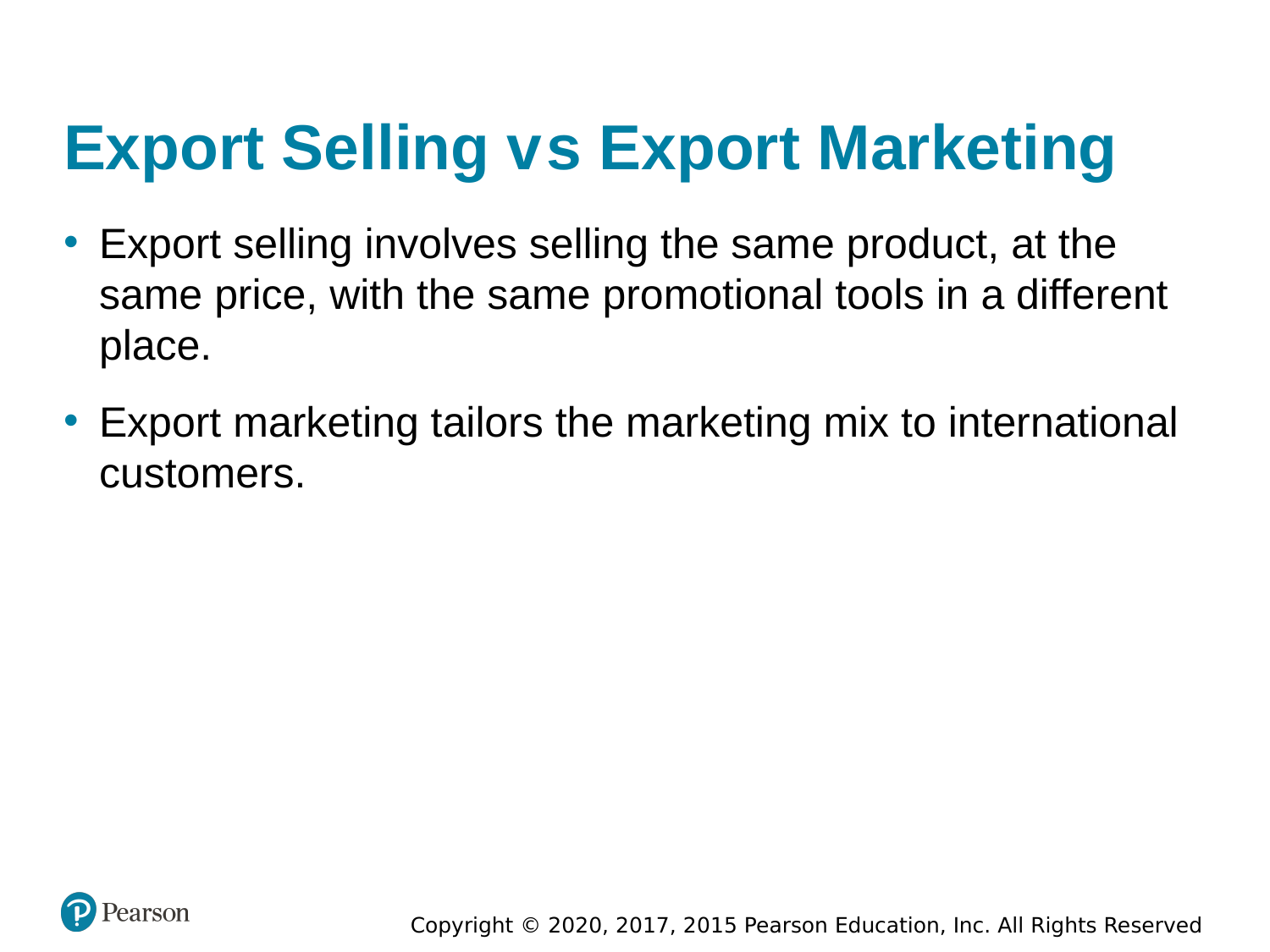

# Export Selling versus Export Marketing
Export selling involves selling the same product, at the same price, with the same promotional tools in a different place.
Export marketing tailors the marketing mix to international customers.